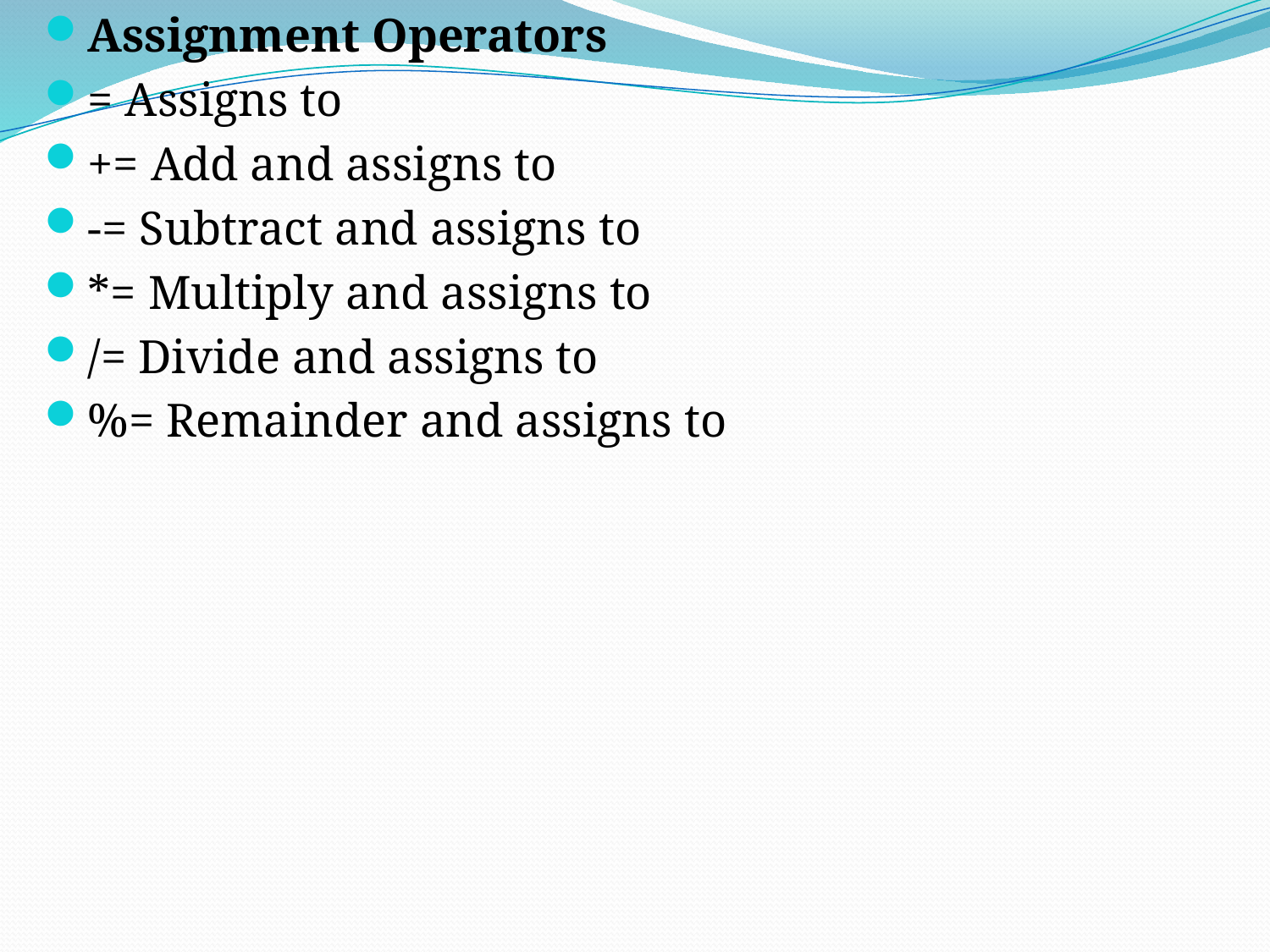

Assignment Operators
= Assigns to
+= Add and assigns to
-= Subtract and assigns to
*= Multiply and assigns to
/= Divide and assigns to
%= Remainder and assigns to